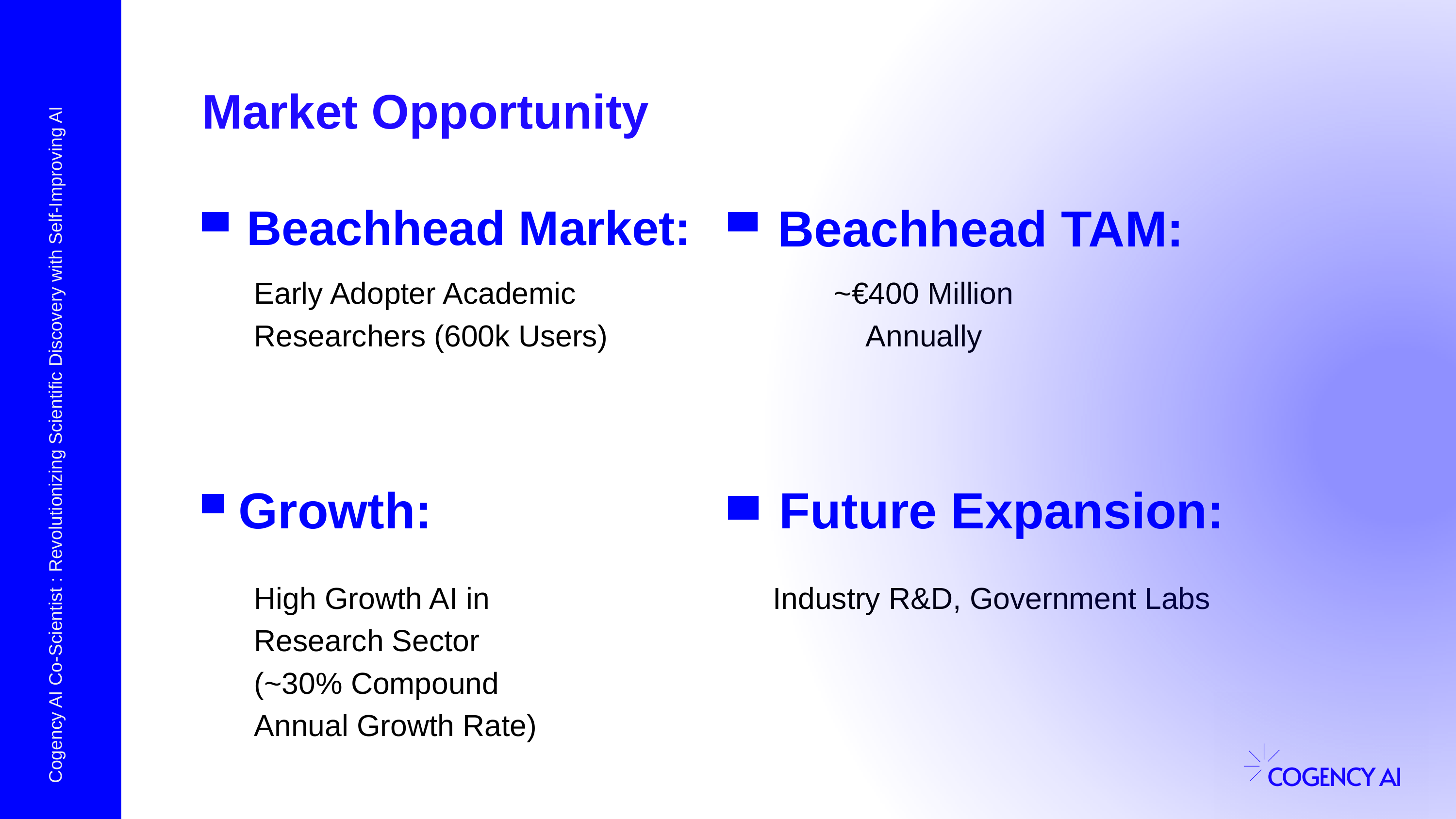

Market Opportunity
Beachhead Market:

Beachhead TAM:

Early Adopter Academic
Researchers (600k Users)
~€400 Million Annually
Cogency AI Co-Scientist : Revolutionizing Scientific Discovery with Self-Improving AI
Future Expansion:

Growth:

High Growth AI in
Research Sector
(~30% Compound
Annual Growth Rate)
Industry R&D, Government Labs